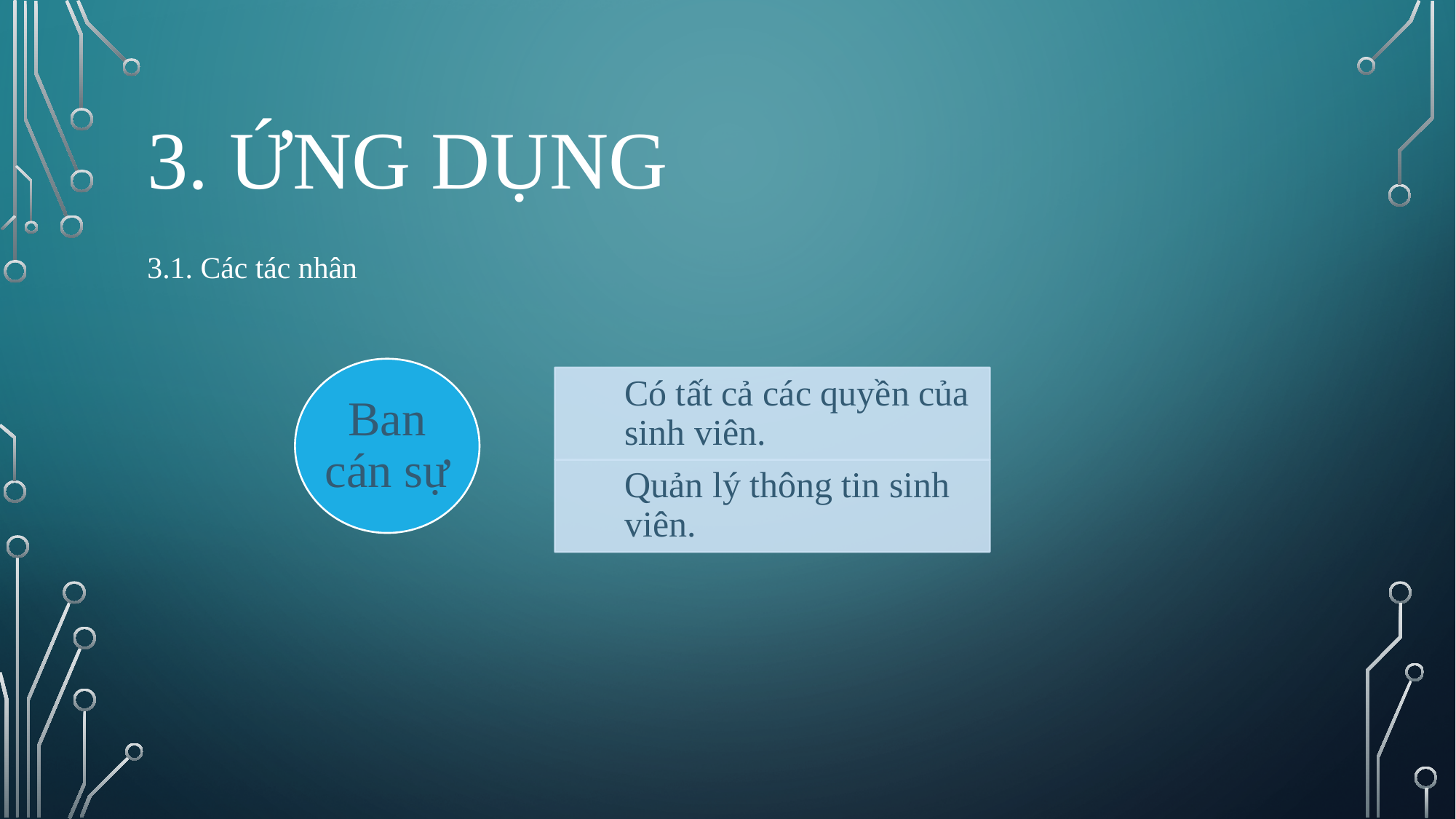

# 3. ỨNG DỤNG
Có tất cả các quyền của sinh viên.
Quản lý thông tin sinh viên.
Ban cán sự
3.1. Các tác nhân